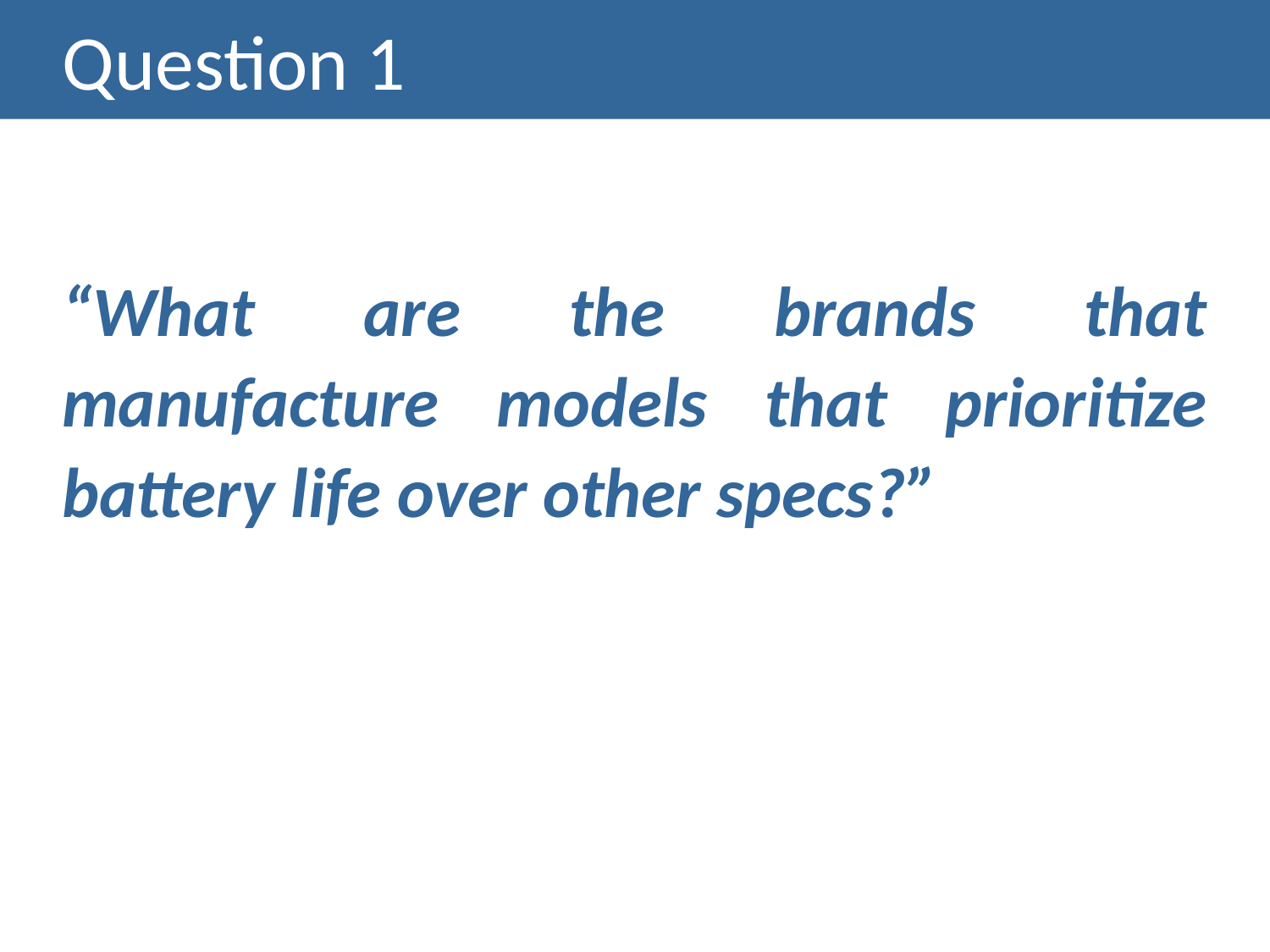

# Question 1

“What are the brands that manufacture models that prioritize battery life over other specs?”